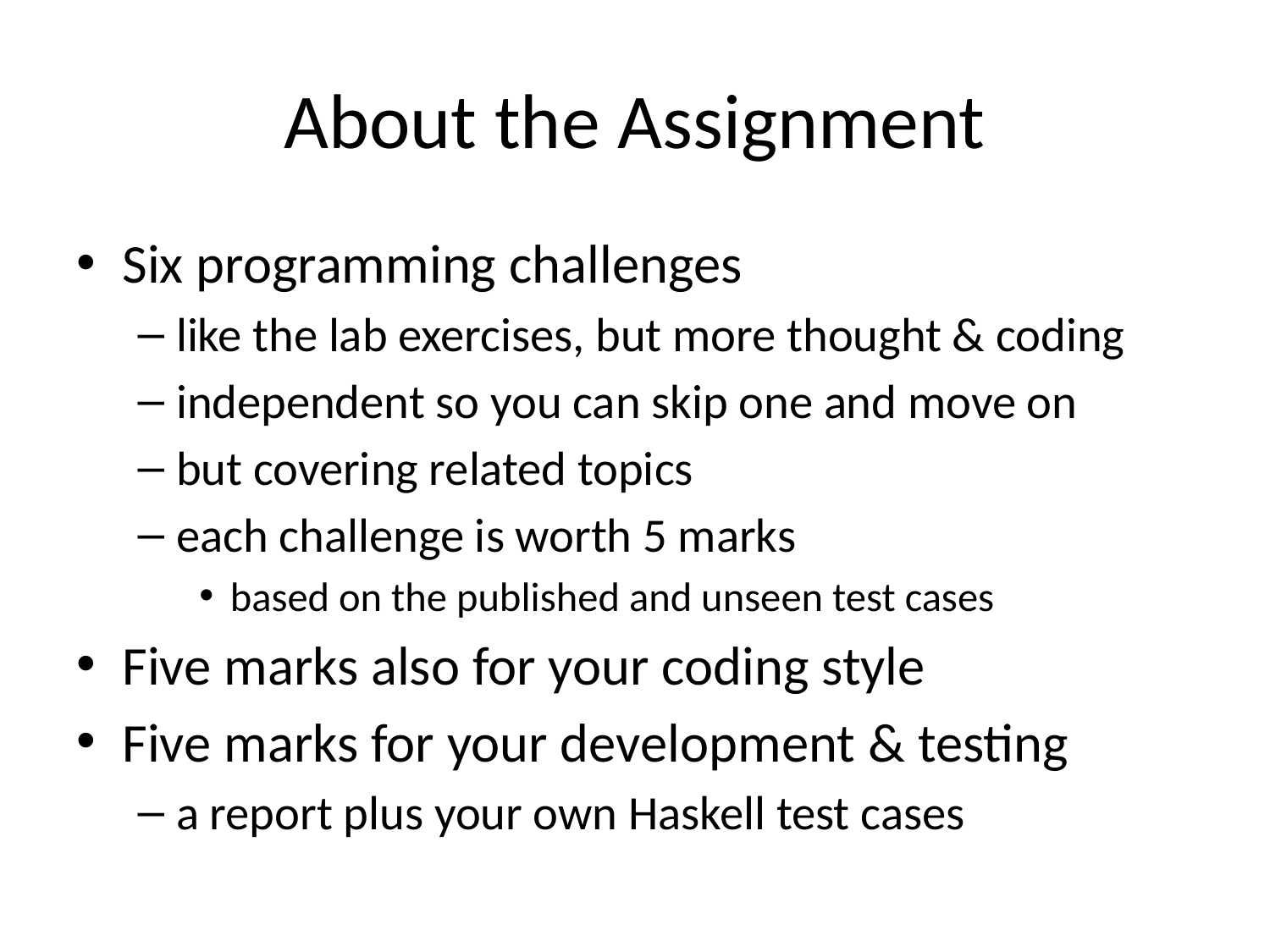

# About the Assignment
Six programming challenges
like the lab exercises, but more thought & coding
independent so you can skip one and move on
but covering related topics
each challenge is worth 5 marks
based on the published and unseen test cases
Five marks also for your coding style
Five marks for your development & testing
a report plus your own Haskell test cases